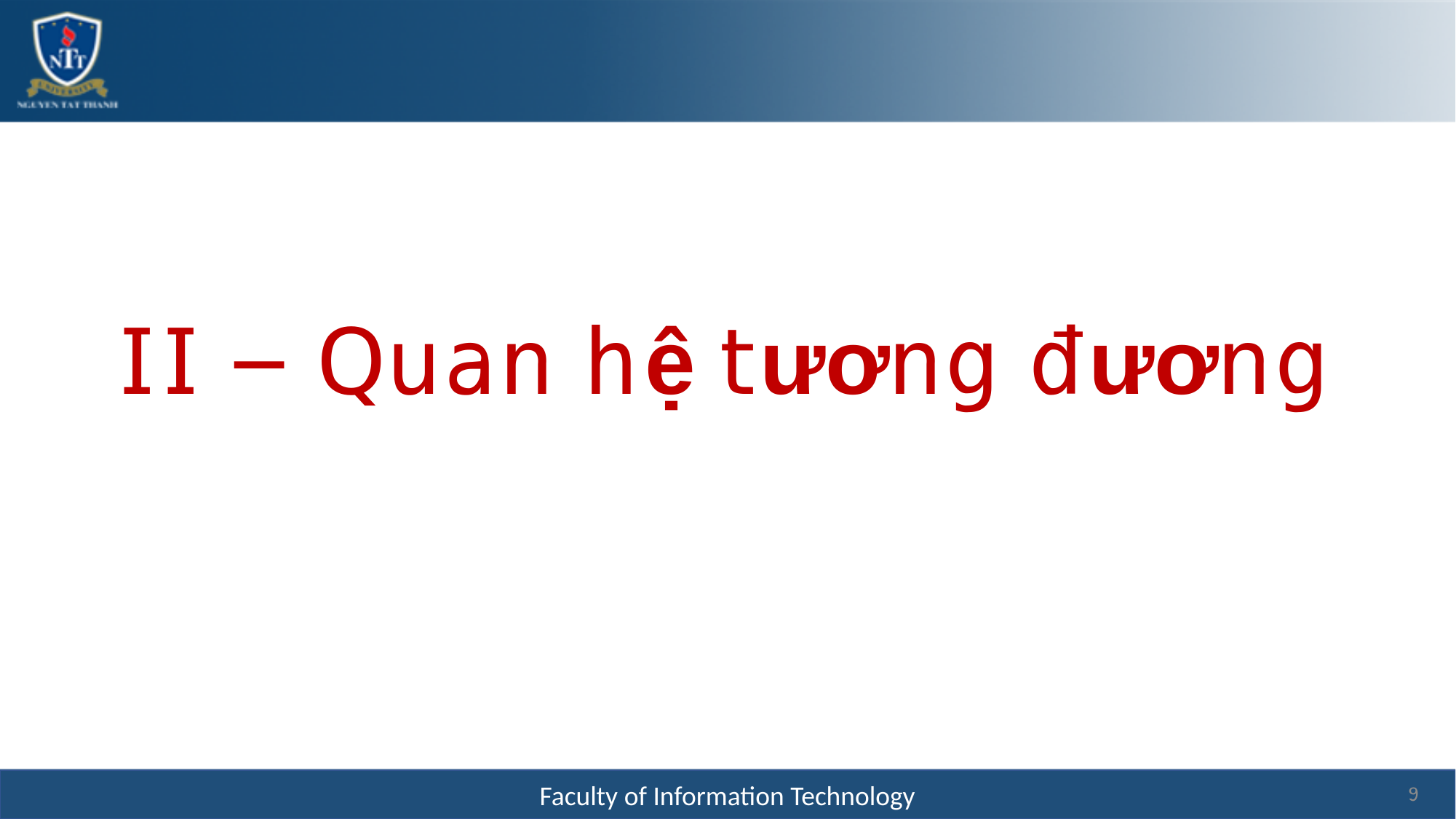

# II – Quan hệ tương đương

9